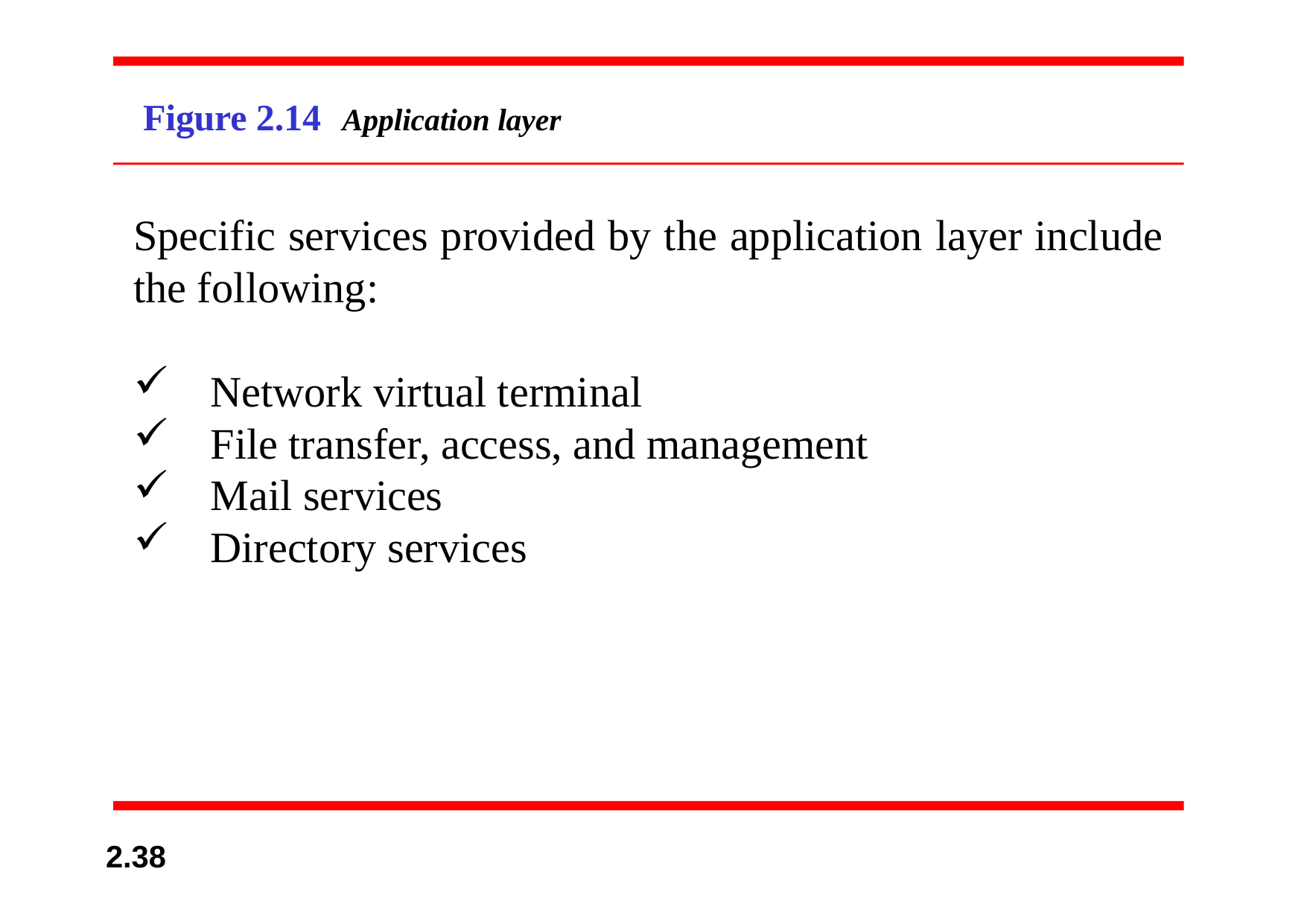

# Figure 2.14	Application layer

Specific services provided by the application layer include the following:

Network virtual terminal
File transfer, access, and management
Mail services
Directory services

2.38